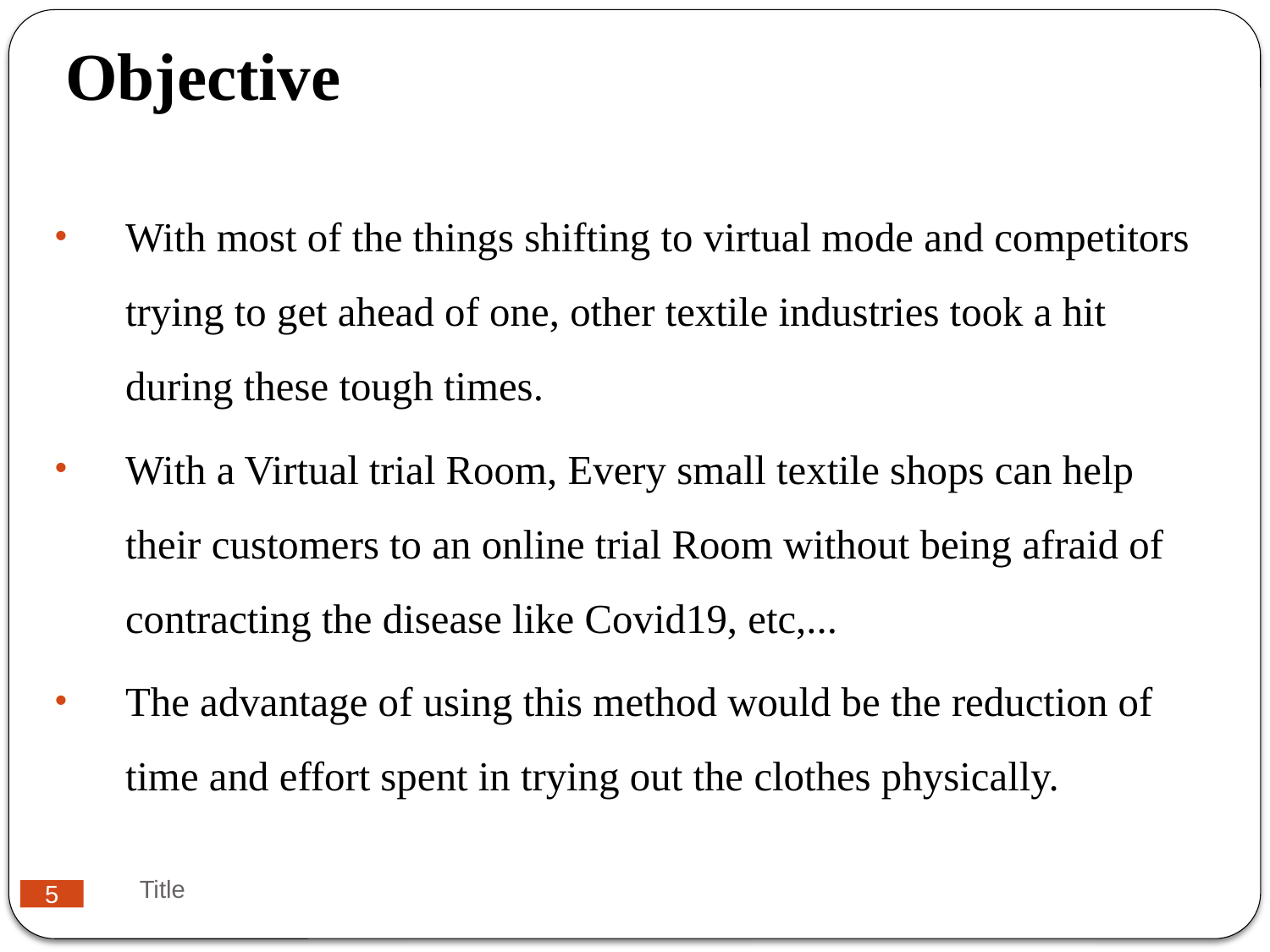

Objective
With most of the things shifting to virtual mode and competitors trying to get ahead of one, other textile industries took a hit during these tough times.
With a Virtual trial Room, Every small textile shops can help their customers to an online trial Room without being afraid of contracting the disease like Covid19, etc,...
The advantage of using this method would be the reduction of time and effort spent in trying out the clothes physically.

Title
5